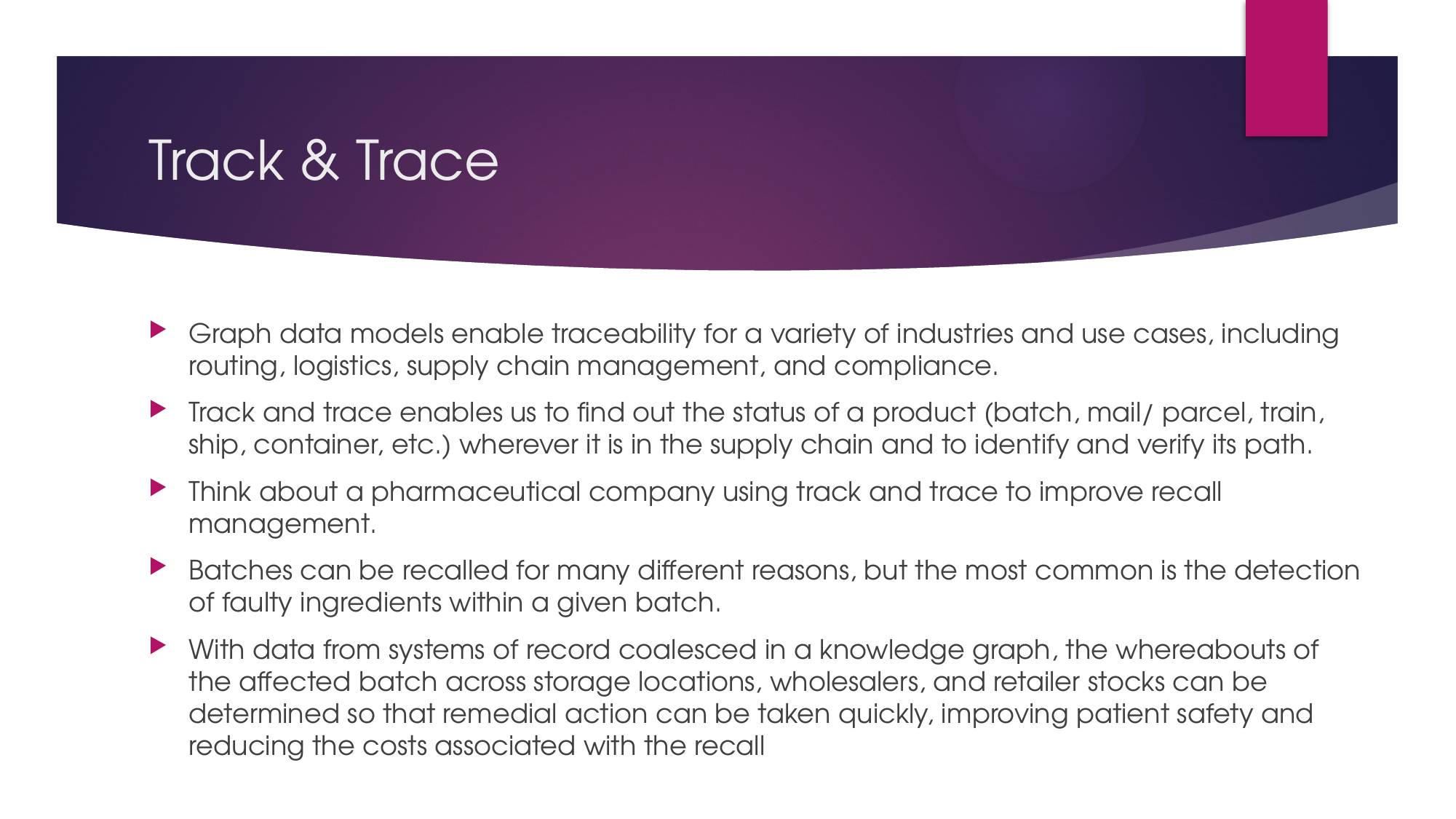

# Track & Trace
Graph data models enable traceability for a variety of industries and use cases, including routing, logistics, supply chain management, and compliance.
Track and trace enables us to find out the status of a product (batch, mail/ parcel, train, ship, container, etc.) wherever it is in the supply chain and to identify and verify its path.
Think about a pharmaceutical company using track and trace to improve recall management.
Batches can be recalled for many different reasons, but the most common is the detection of faulty ingredients within a given batch.
With data from systems of record coalesced in a knowledge graph, the whereabouts of the affected batch across storage locations, wholesalers, and retailer stocks can be determined so that remedial action can be taken quickly, improving patient safety and reducing the costs associated with the recall